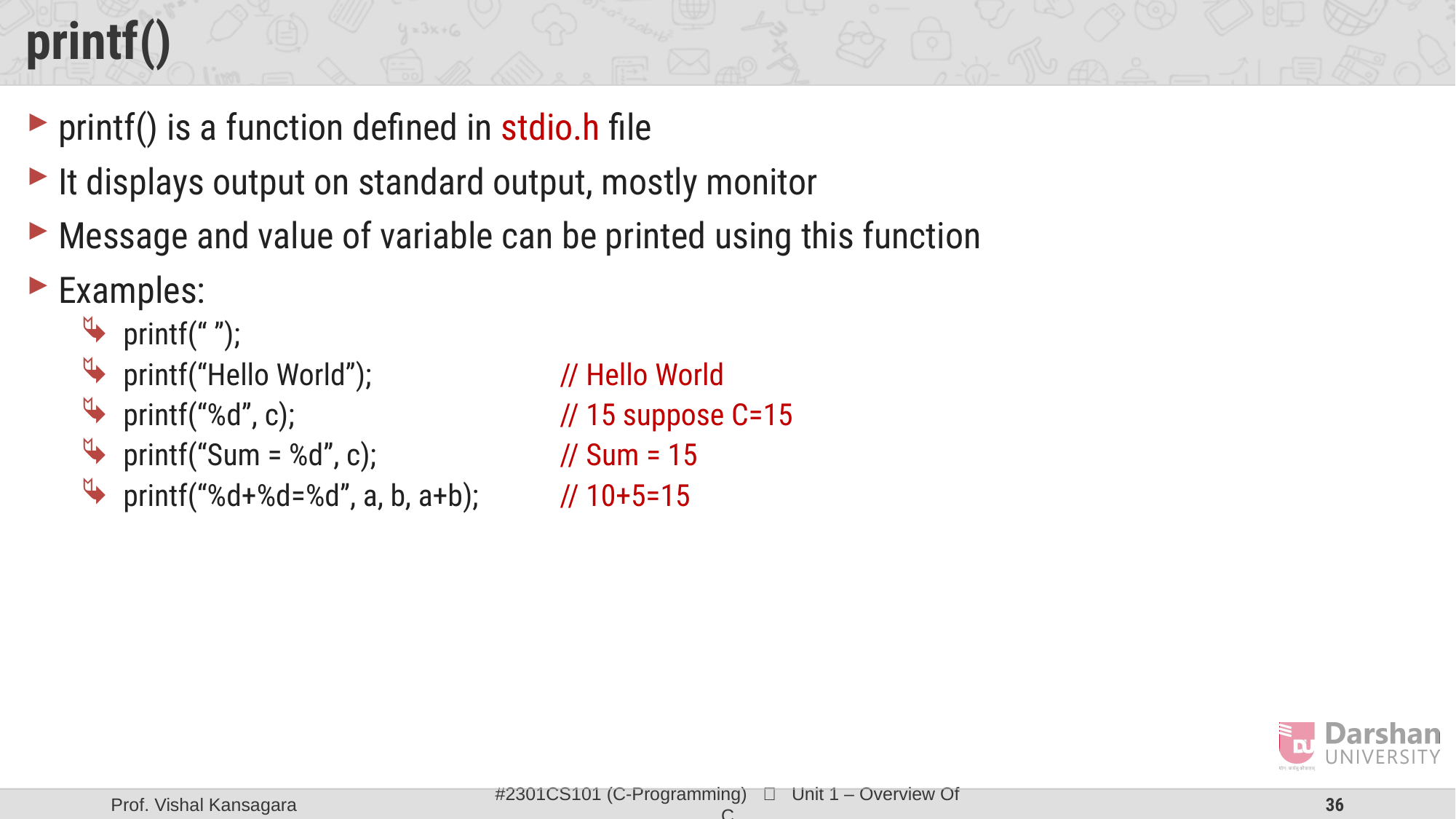

# printf()
printf() is a function defined in stdio.h file
It displays output on standard output, mostly monitor
Message and value of variable can be printed using this function
Examples:
printf(“ ”);
printf(“Hello World”); 		// Hello World
printf(“%d”, c);			// 15 suppose C=15
printf(“Sum = %d”, c);	            	// Sum = 15
printf(“%d+%d=%d”, a, b, a+b);        	// 10+5=15